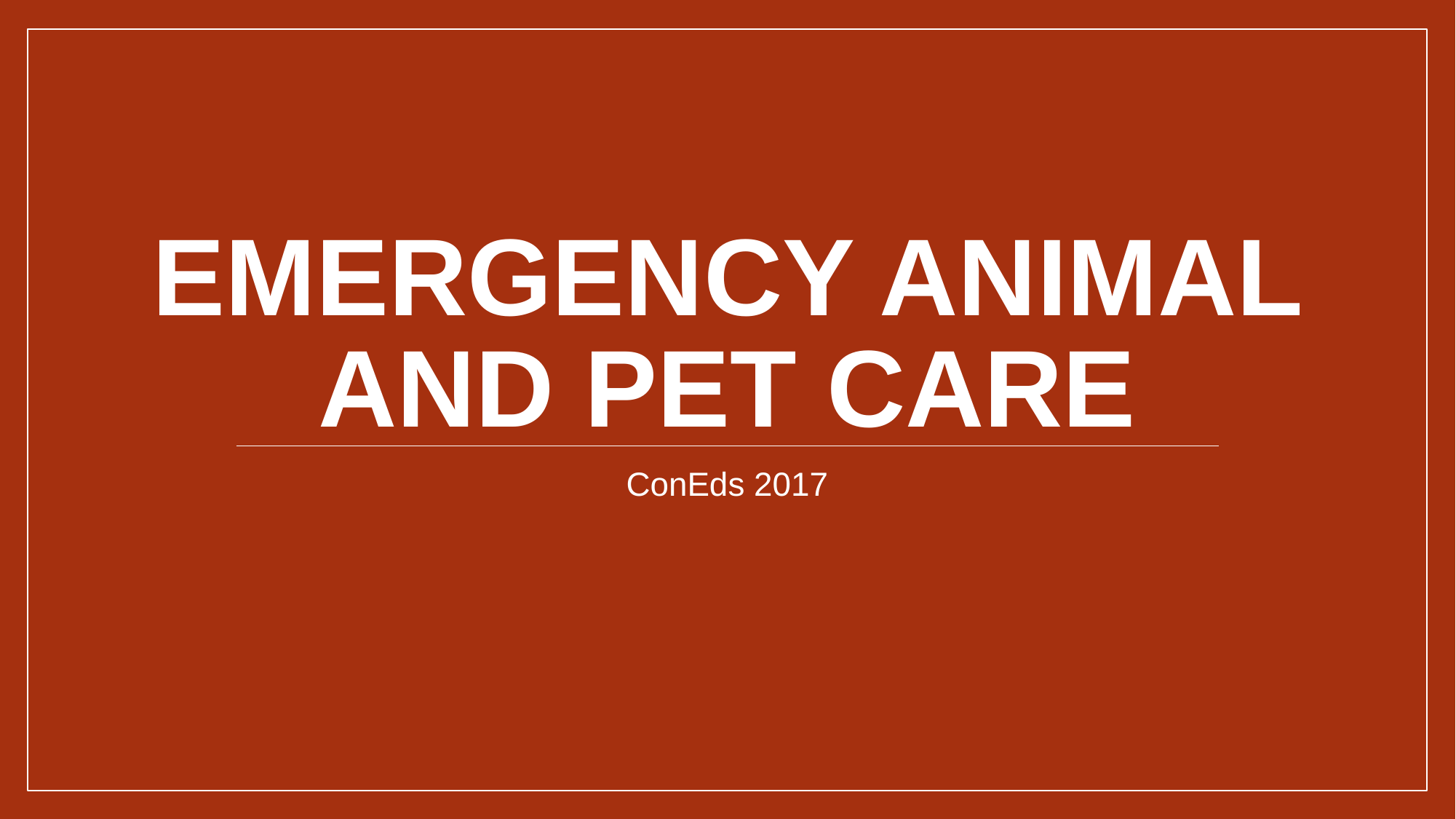

# Emergency Animal and Pet Care
ConEds 2017